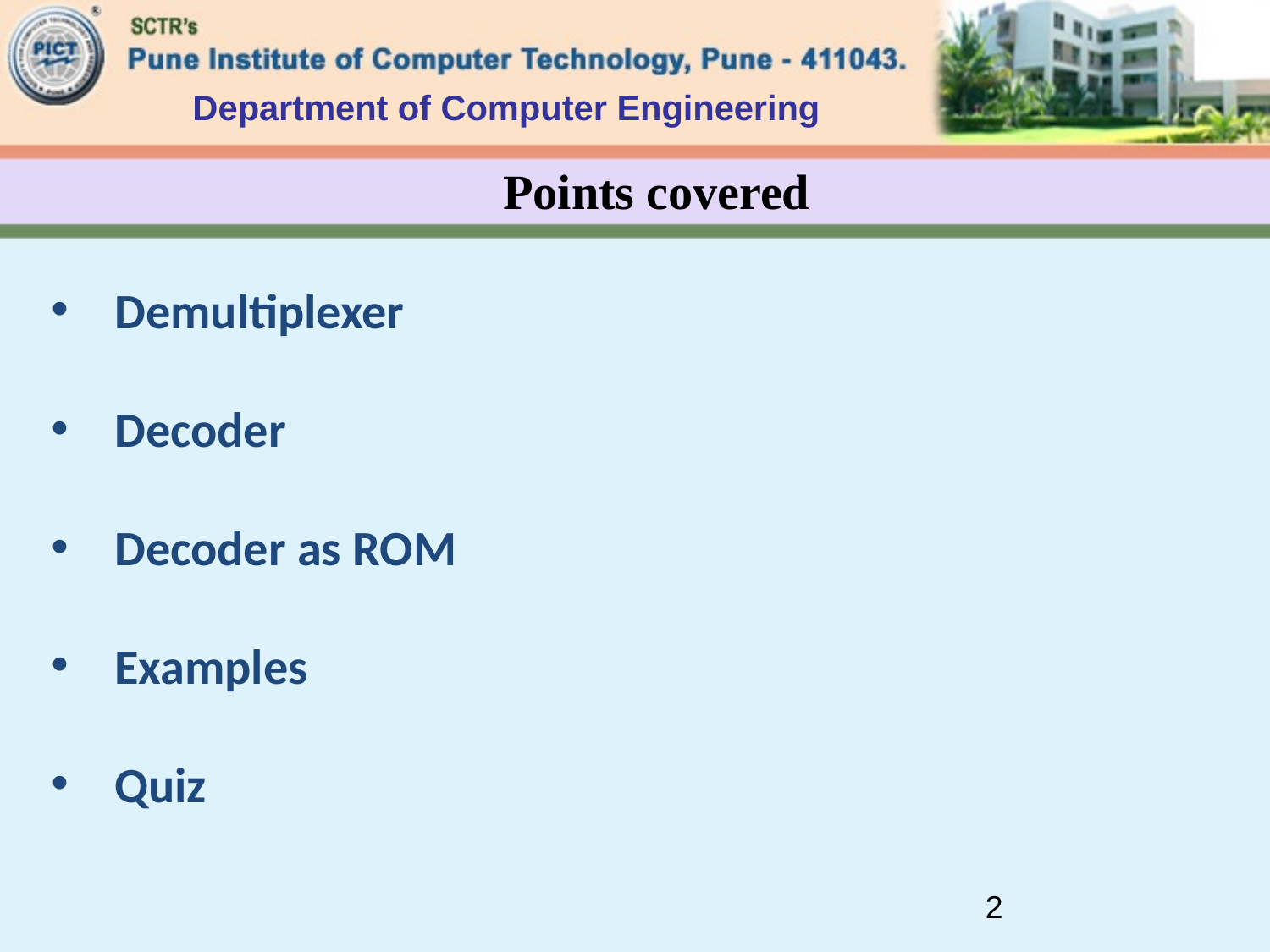

Department of Computer Engineering
# Points covered
Demultiplexer

Decoder

Decoder as ROM

Examples

Quiz
2